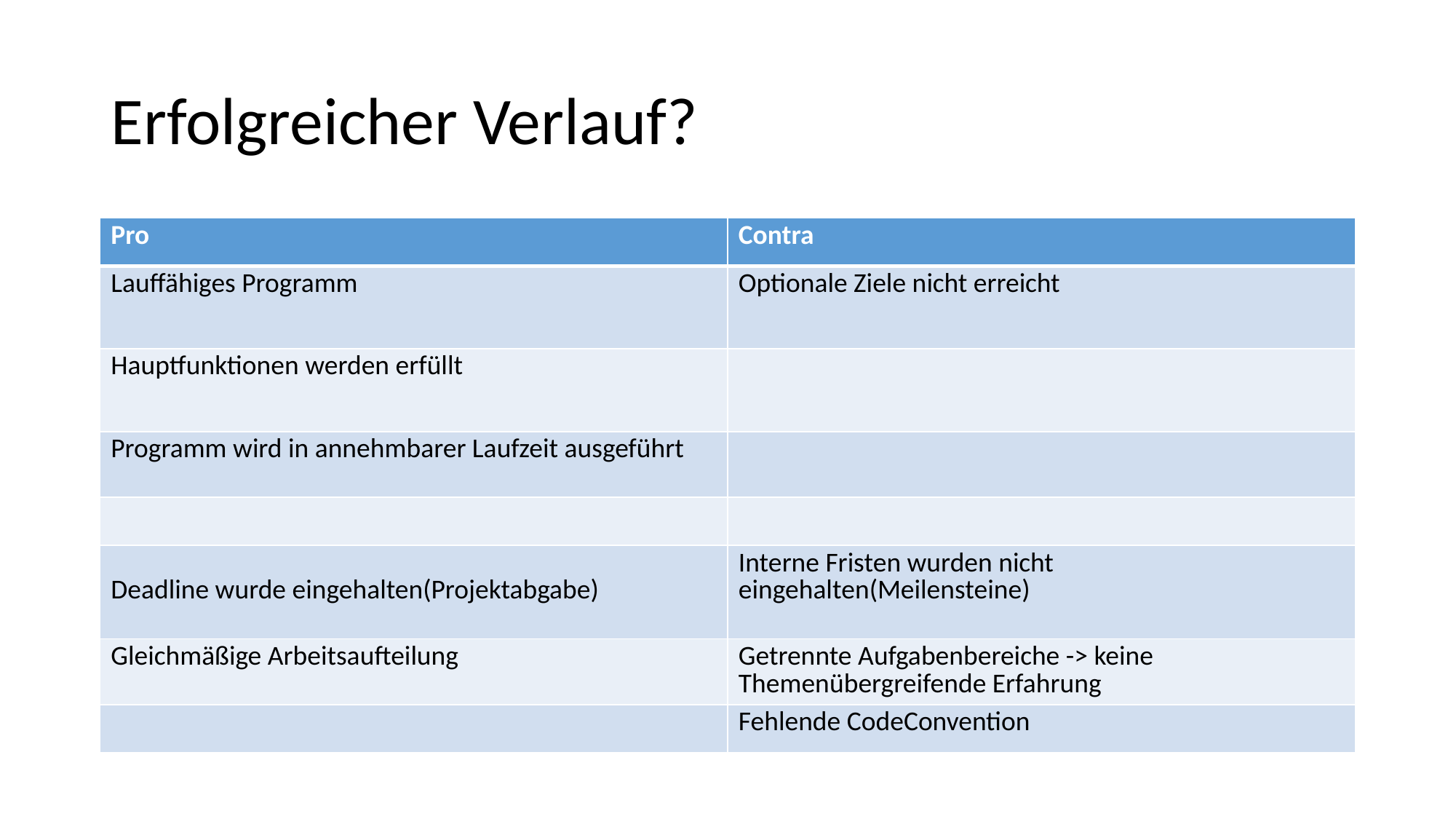

# Erfolgreicher Verlauf?
| Pro | Contra |
| --- | --- |
| Lauffähiges Programm | Optionale Ziele nicht erreicht |
| Hauptfunktionen werden erfüllt |  |
| Programm wird in annehmbarer Laufzeit ausgeführt |  |
|  |  |
| Deadline wurde eingehalten(Projektabgabe) | Interne Fristen wurden nicht eingehalten(Meilensteine) |
| Gleichmäßige Arbeitsaufteilung | Getrennte Aufgabenbereiche -> keine Themenübergreifende Erfahrung |
|  | Fehlende CodeConvention |